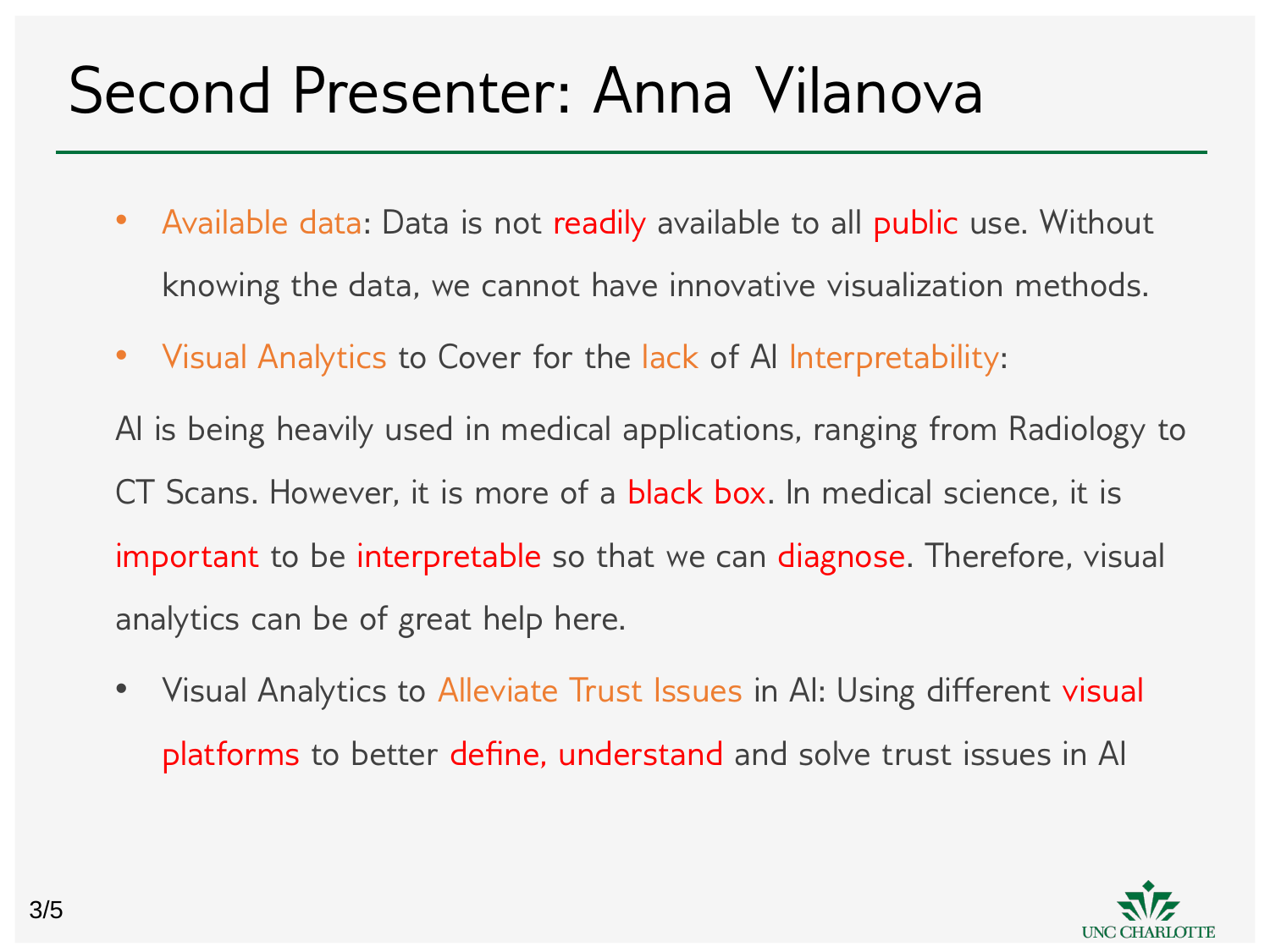

# Second Presenter: Anna Vilanova
Available data: Data is not readily available to all public use. Without knowing the data, we cannot have innovative visualization methods.
Visual Analytics to Cover for the lack of AI Interpretability:
AI is being heavily used in medical applications, ranging from Radiology to CT Scans. However, it is more of a black box. In medical science, it is important to be interpretable so that we can diagnose. Therefore, visual analytics can be of great help here.
Visual Analytics to Alleviate Trust Issues in AI: Using different visual platforms to better define, understand and solve trust issues in AI